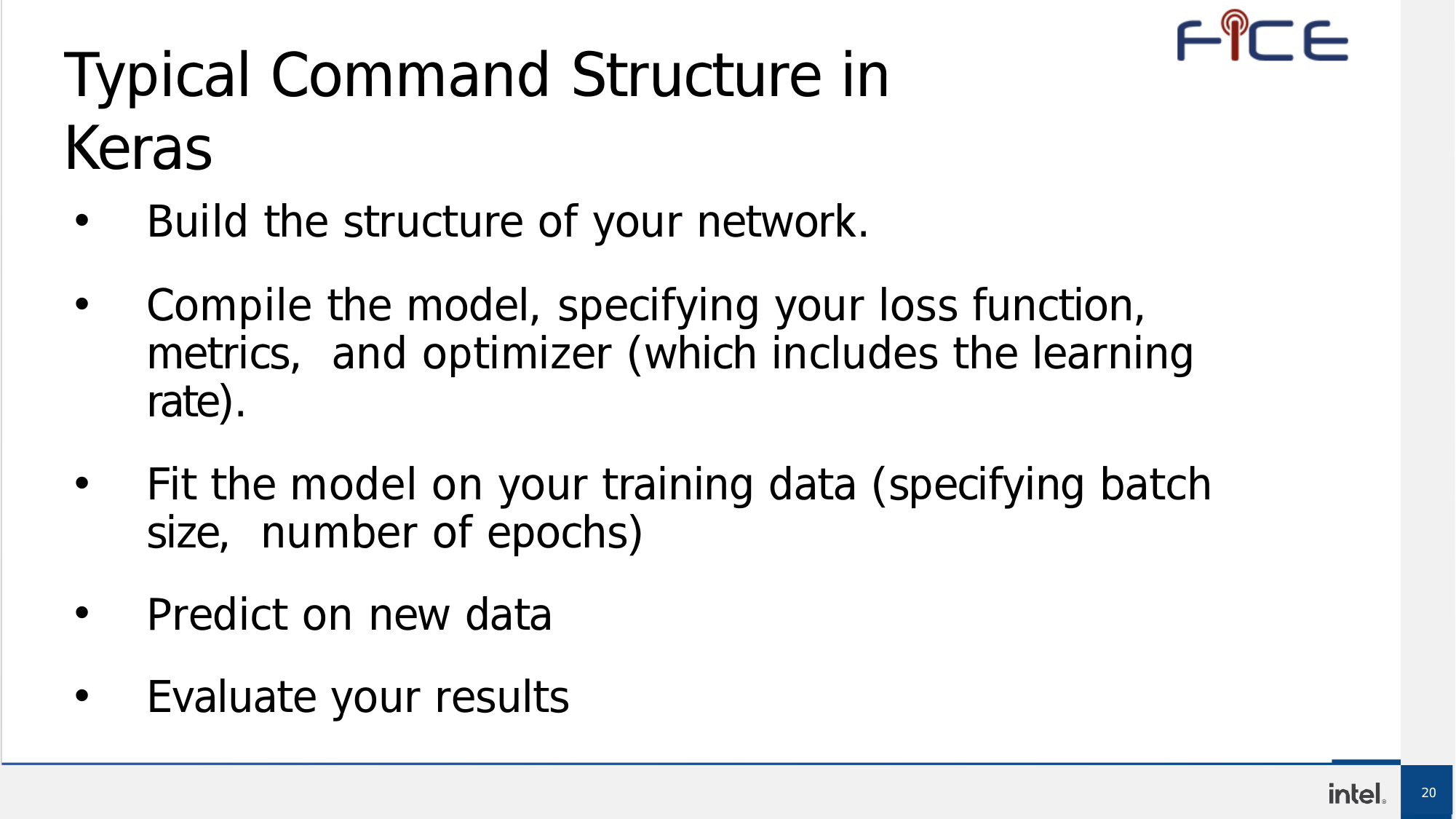

# Typical Command Structure in Keras
Build the structure of your network.
Compile the model, specifying your loss function, metrics,  and optimizer (which includes the learning rate).
Fit the model on your training data (specifying batch size,  number of epochs)
Predict on new data
Evaluate your results
20